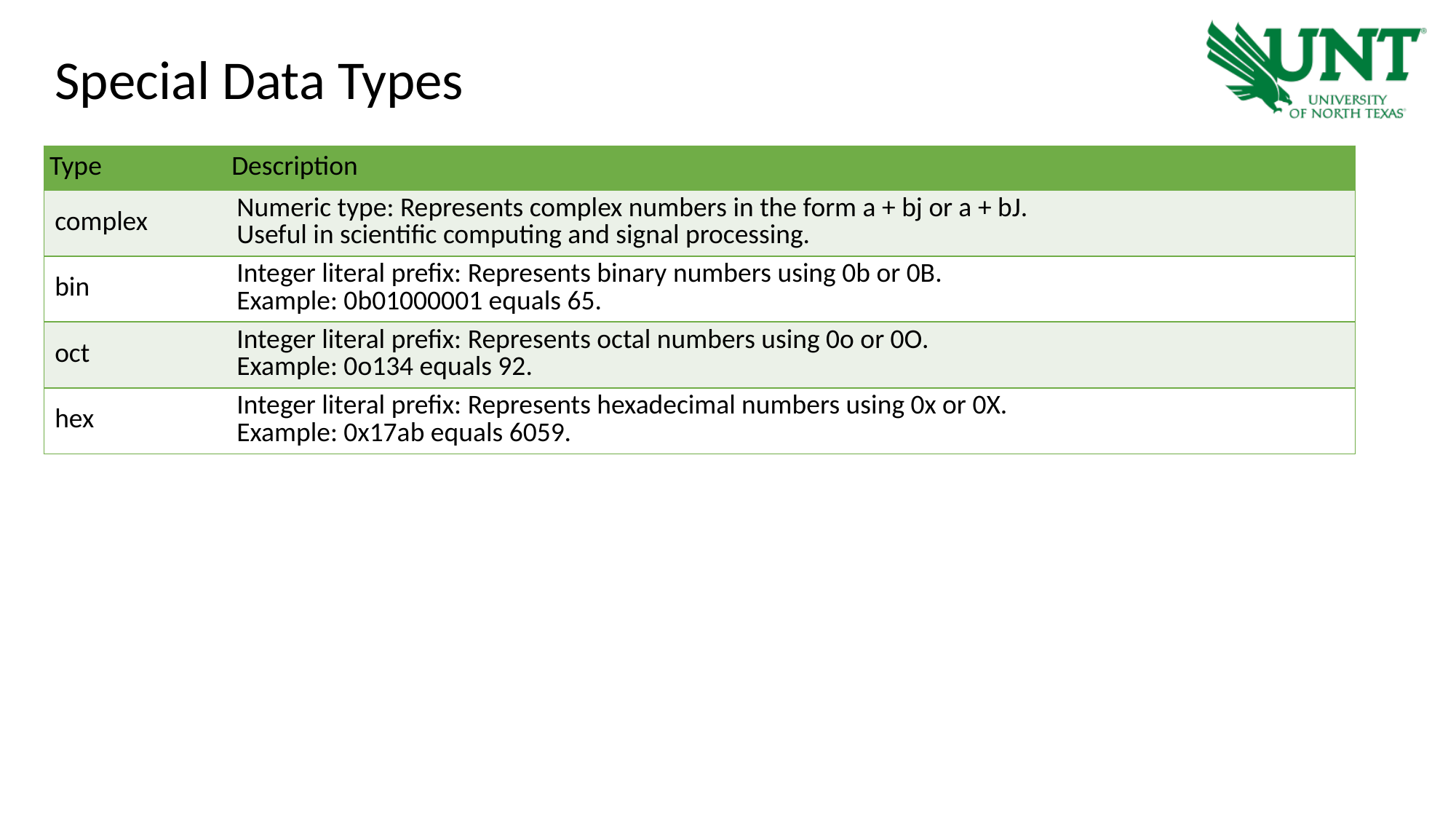

# Special Data Types
| Type | Description |
| --- | --- |
| complex | Numeric type: Represents complex numbers in the form a + bj or a + bJ. Useful in scientific computing and signal processing. |
| bin | Integer literal prefix: Represents binary numbers using 0b or 0B. Example: 0b01000001 equals 65. |
| oct | Integer literal prefix: Represents octal numbers using 0o or 0O. Example: 0o134 equals 92. |
| hex | Integer literal prefix: Represents hexadecimal numbers using 0x or 0X. Example: 0x17ab equals 6059. |